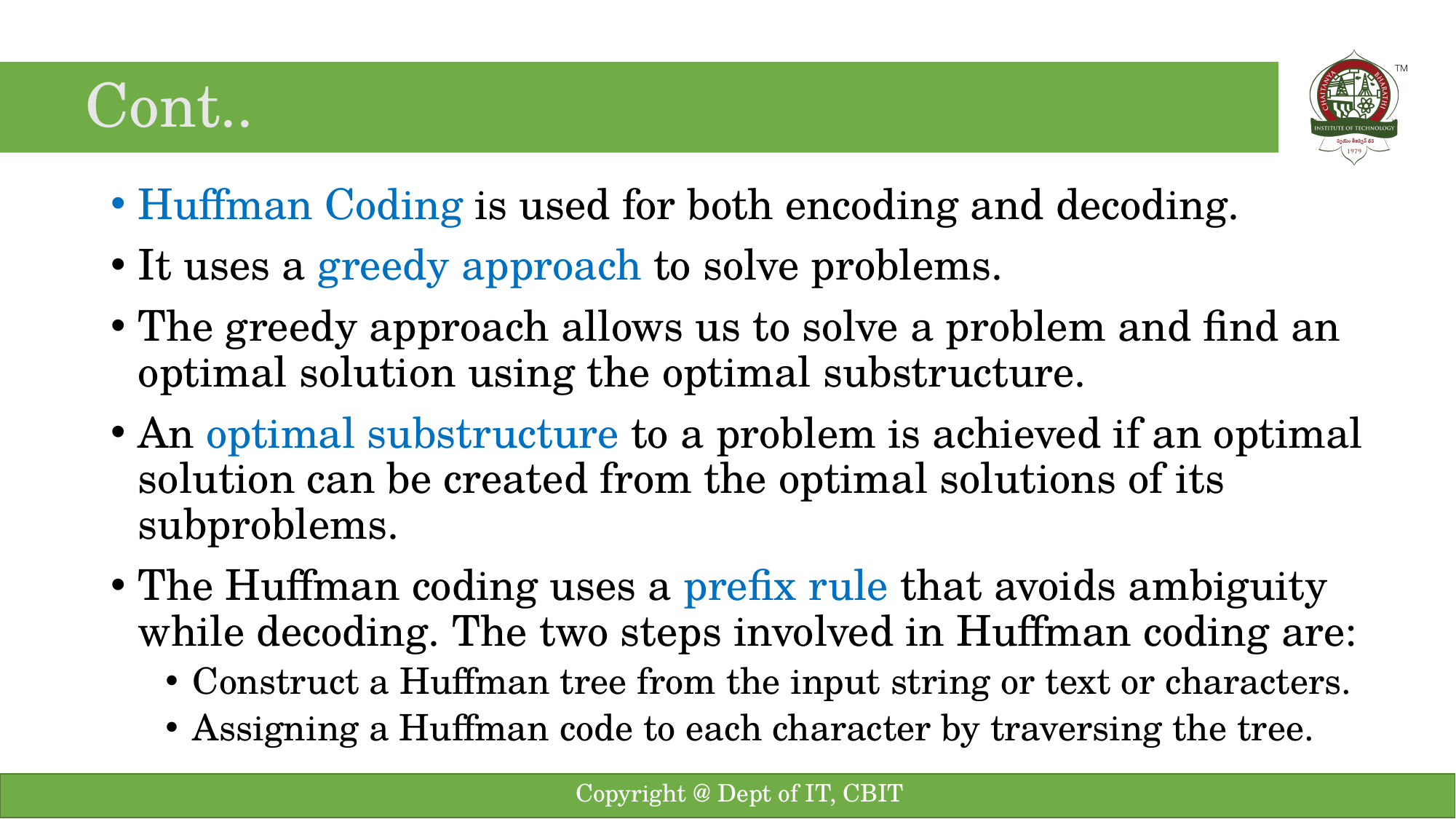

# Cont..
Huffman Coding is used for both encoding and decoding.
It uses a greedy approach to solve problems.
The greedy approach allows us to solve a problem and find an optimal solution using the optimal substructure.
An optimal substructure to a problem is achieved if an optimal solution can be created from the optimal solutions of its subproblems.
The Huffman coding uses a prefix rule that avoids ambiguity while decoding. The two steps involved in Huffman coding are:
Construct a Huffman tree from the input string or text or characters.
Assigning a Huffman code to each character by traversing the tree.
Copyright @ Dept of IT, CBIT